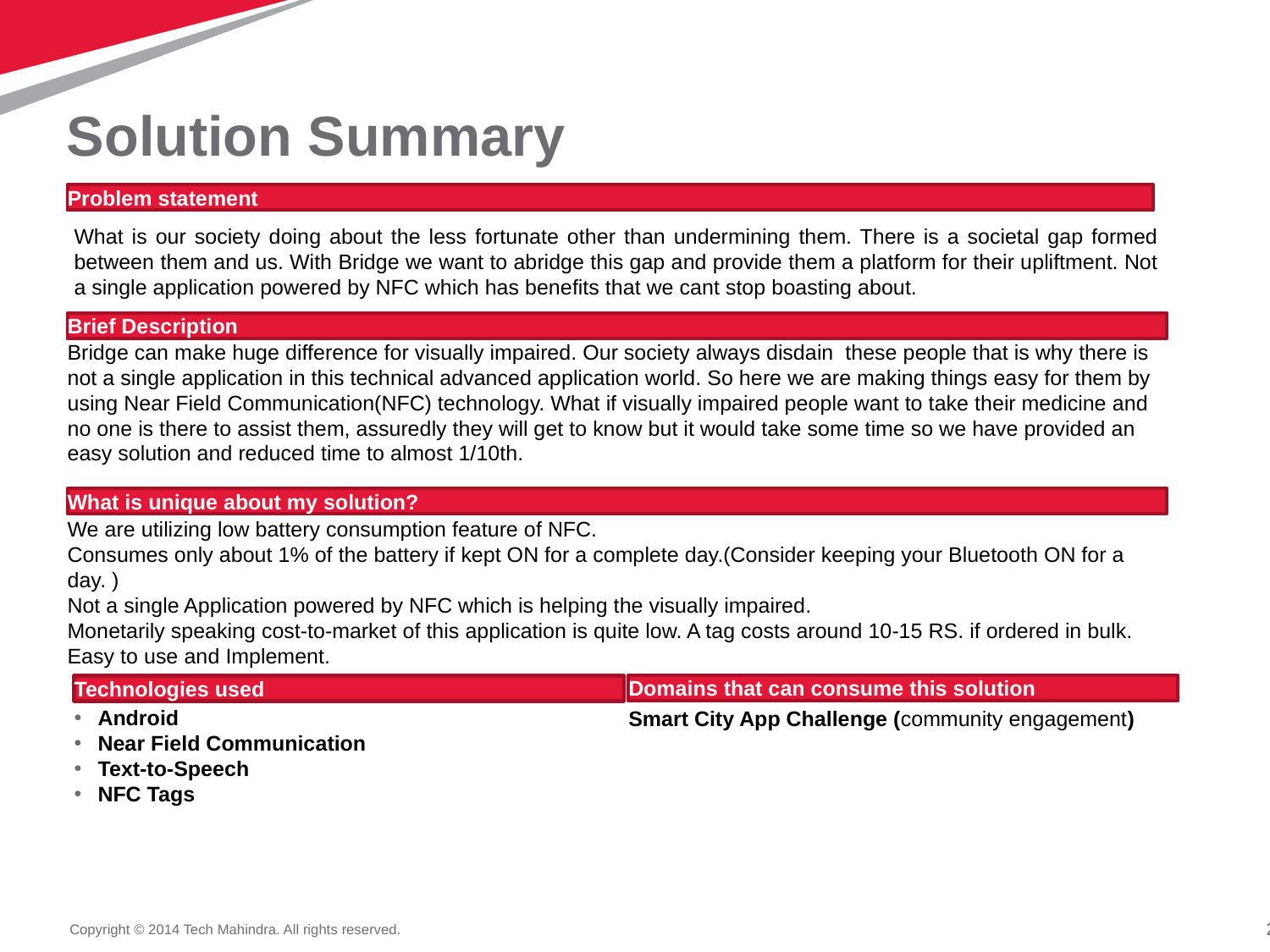

# Solution Summary
Problem statement
What is our society doing about the less fortunate other than undermining them. There is a societal gap formed between them and us. With Bridge we want to abridge this gap and provide them a platform for their upliftment. Not a single application powered by NFC which has benefits that we cant stop boasting about.
Brief Description
Bridge can make huge difference for visually impaired. Our society always disdain  these people that is why there is not a single application in this technical advanced application world. So here we are making things easy for them by using Near Field Communication(NFC) technology. What if visually impaired people want to take their medicine and no one is there to assist them, assuredly they will get to know but it would take some time so we have provided an easy solution and reduced time to almost 1/10th.
What is unique about my solution?
We are utilizing low battery consumption feature of NFC.
Consumes only about 1% of the battery if kept ON for a complete day.(Consider keeping your Bluetooth ON for a day. )
Not a single Application powered by NFC which is helping the visually impaired.
Monetarily speaking cost-to-market of this application is quite low. A tag costs around 10-15 RS. if ordered in bulk.
Easy to use and Implement.
Domains that can consume this solution
Technologies used
Android
Near Field Communication
Text-to-Speech
NFC Tags
Smart City App Challenge (community engagement)